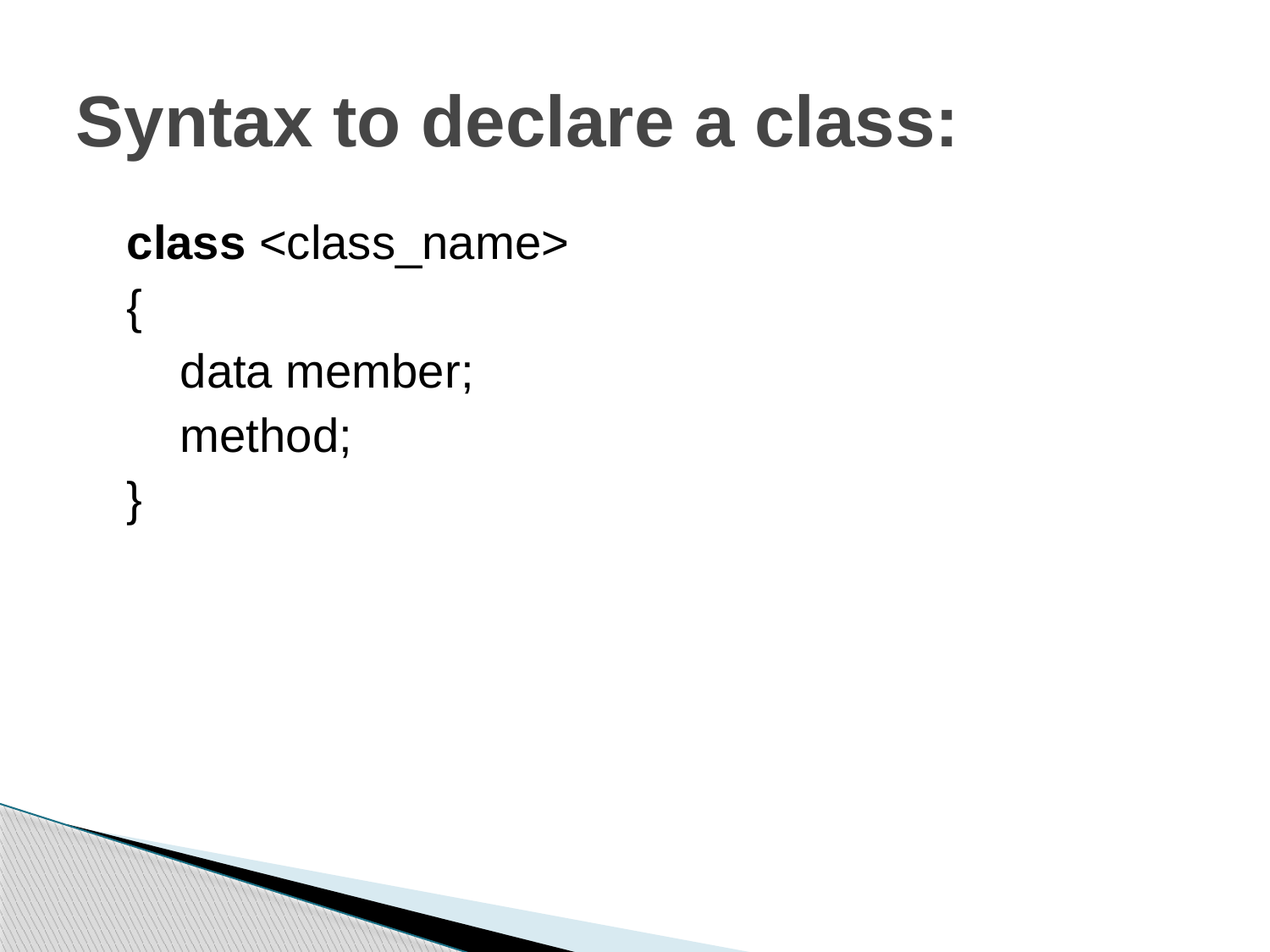

# Syntax to declare a class:
	class <class_name>
	{
	    data member;
	    method;
	}